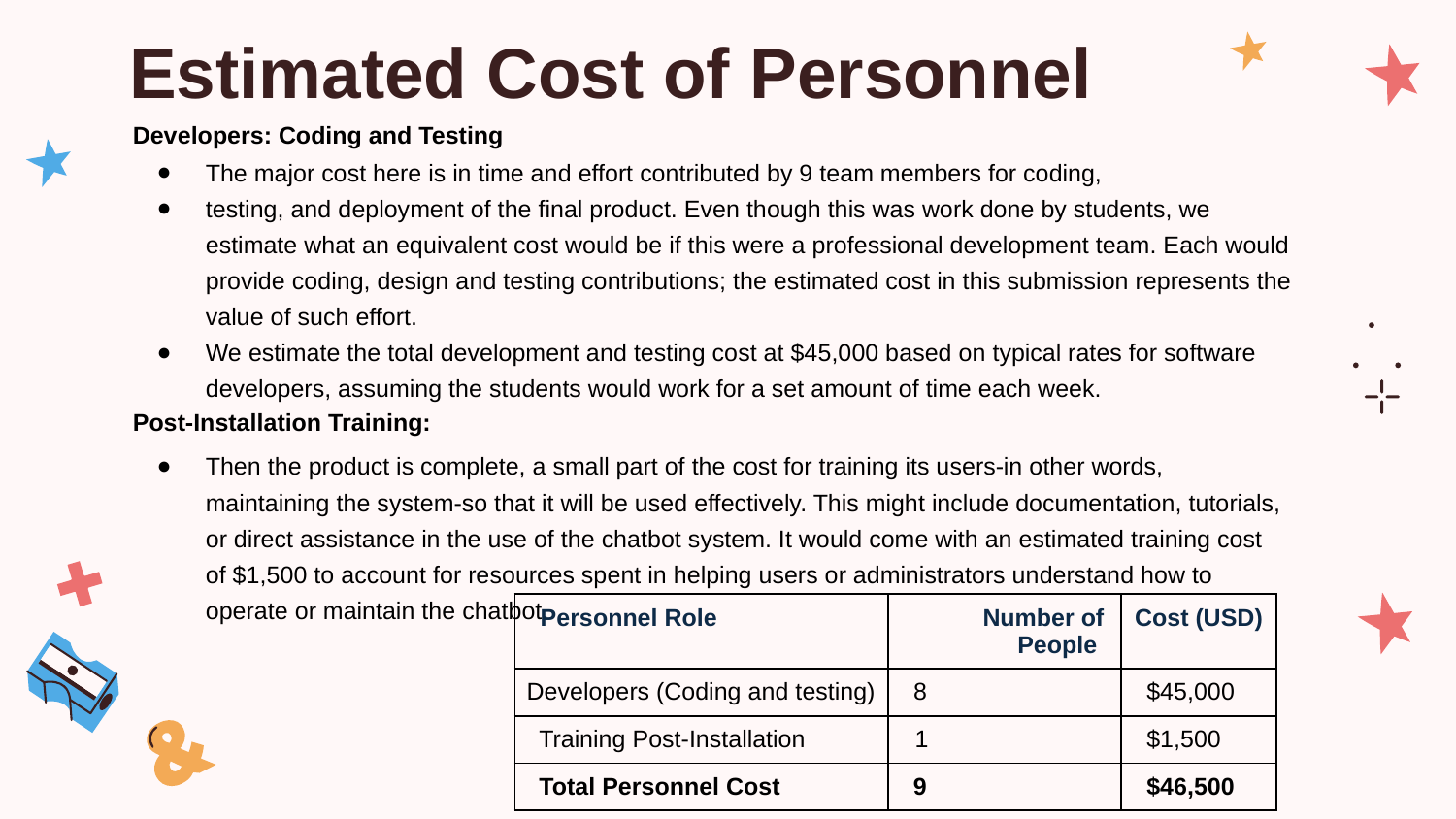

# Estimated Cost of Personnel
Developers: Coding and Testing
The major cost here is in time and effort contributed by 9 team members for coding,
testing, and deployment of the final product. Even though this was work done by students, we estimate what an equivalent cost would be if this were a professional development team. Each would provide coding, design and testing contributions; the estimated cost in this submission represents the value of such effort.
We estimate the total development and testing cost at $45,000 based on typical rates for software developers, assuming the students would work for a set amount of time each week.
Post-Installation Training:
Then the product is complete, a small part of the cost for training its users-in other words, maintaining the system-so that it will be used effectively. This might include documentation, tutorials, or direct assistance in the use of the chatbot system. It would come with an estimated training cost of $1,500 to account for resources spent in helping users or administrators understand how to operate or maintain the chatbot.
| Personnel Role | Number of People | Cost (USD) |
| --- | --- | --- |
| Developers (Coding and testing) | 8 | $45,000 |
| Training Post-Installation | 1 | $1,500 |
| Total Personnel Cost | 9 | $46,500 |